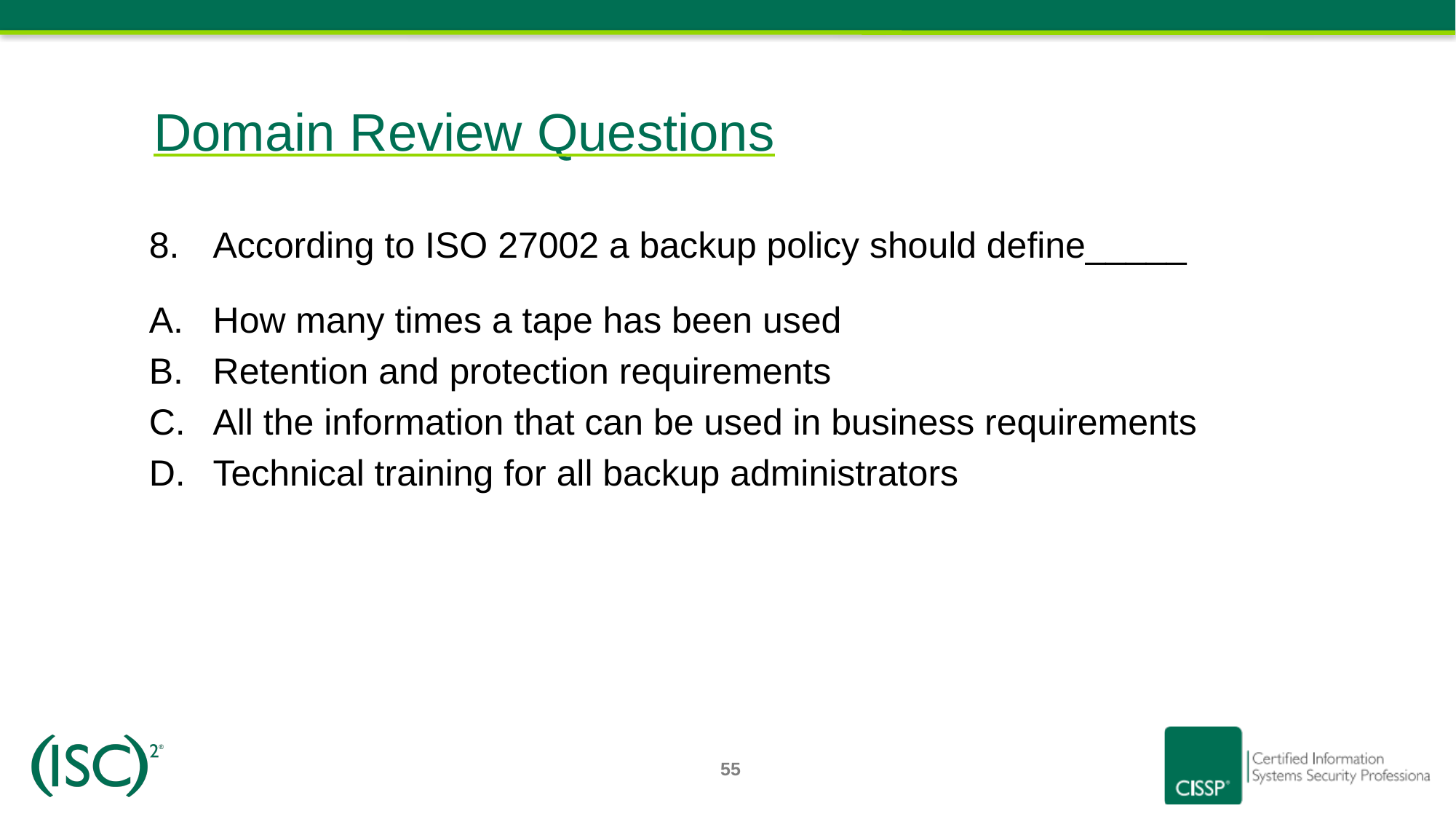

# Domain Review Questions
According to ISO 27002 a backup policy should define_____
How many times a tape has been used
Retention and protection requirements
All the information that can be used in business requirements
Technical training for all backup administrators